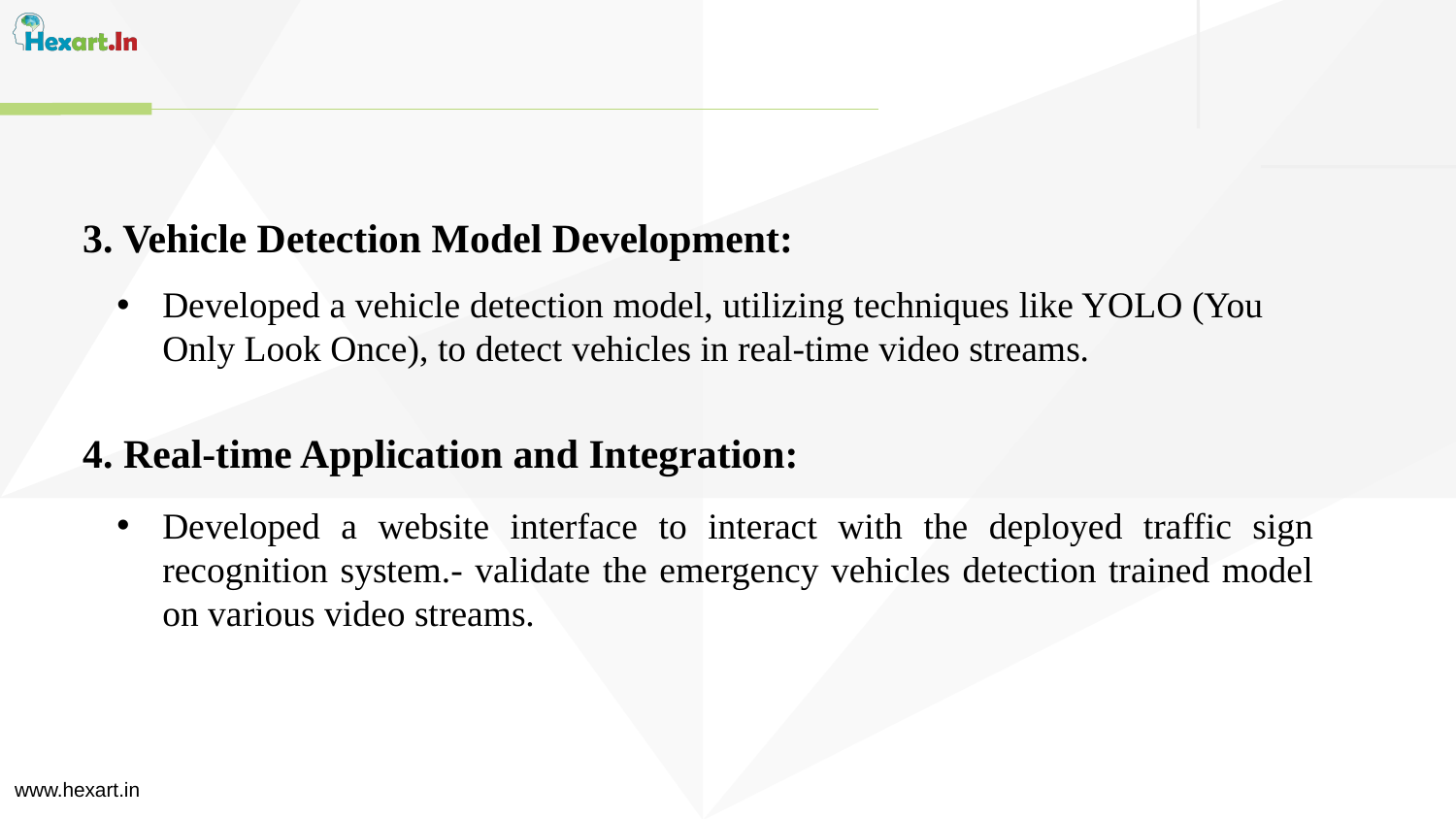

3. Vehicle Detection Model Development:
Developed a vehicle detection model, utilizing techniques like YOLO (You Only Look Once), to detect vehicles in real-time video streams.
4. Real-time Application and Integration:
Developed a website interface to interact with the deployed traffic sign recognition system.- validate the emergency vehicles detection trained model on various video streams.